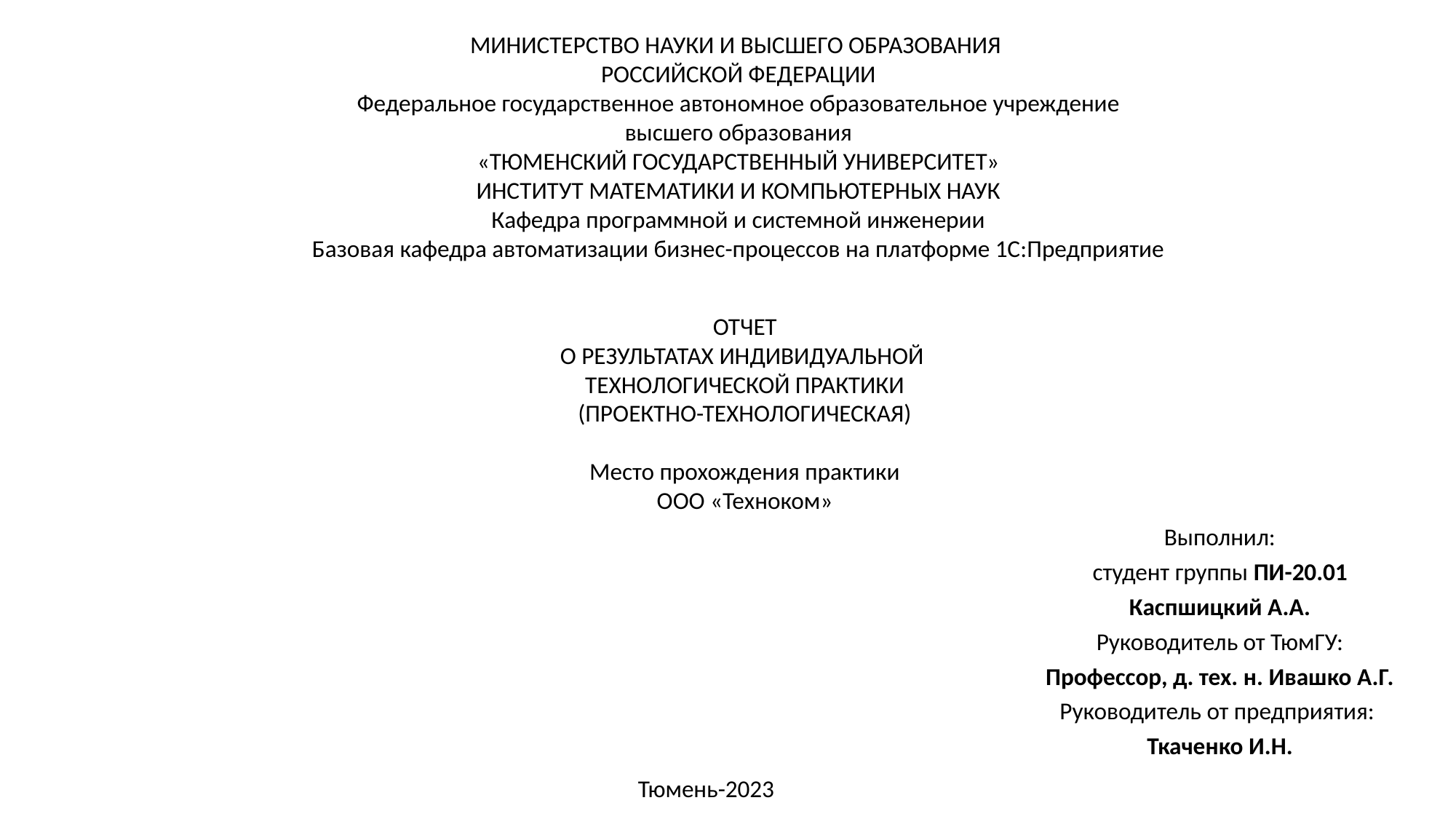

МИНИСТЕРСТВО НАУКИ И ВЫСШЕГО ОБРАЗОВАНИЯ
РОССИЙСКОЙ ФЕДЕРАЦИИ
Федеральное государственное автономное образовательное учреждение
высшего образования
«ТЮМЕНСКИЙ ГОСУДАРСТВЕННЫЙ УНИВЕРСИТЕТ»
ИНСТИТУТ МАТЕМАТИКИ И КОМПЬЮТЕРНЫХ НАУК
Кафедра программной и системной инженерии
Базовая кафедра автоматизации бизнес-процессов на платформе 1С:Предприятие

ОТЧЕТ
О РЕЗУЛЬТАТАХ ИНДИВИДУАЛЬНОЙ
ТЕХНОЛОГИЧЕСКОЙ ПРАКТИКИ
(ПРОЕКТНО-ТЕХНОЛОГИЧЕСКАЯ)

Место прохождения практики
ООО «Техноком»
Выполнил:
студент группы ПИ-20.01
Каспшицкий А.А.
Руководитель от ТюмГУ:
Профессор, д. тех. н. Ивашко А.Г.
Руководитель от предприятия:
Ткаченко И.Н.

Тюмень-2023